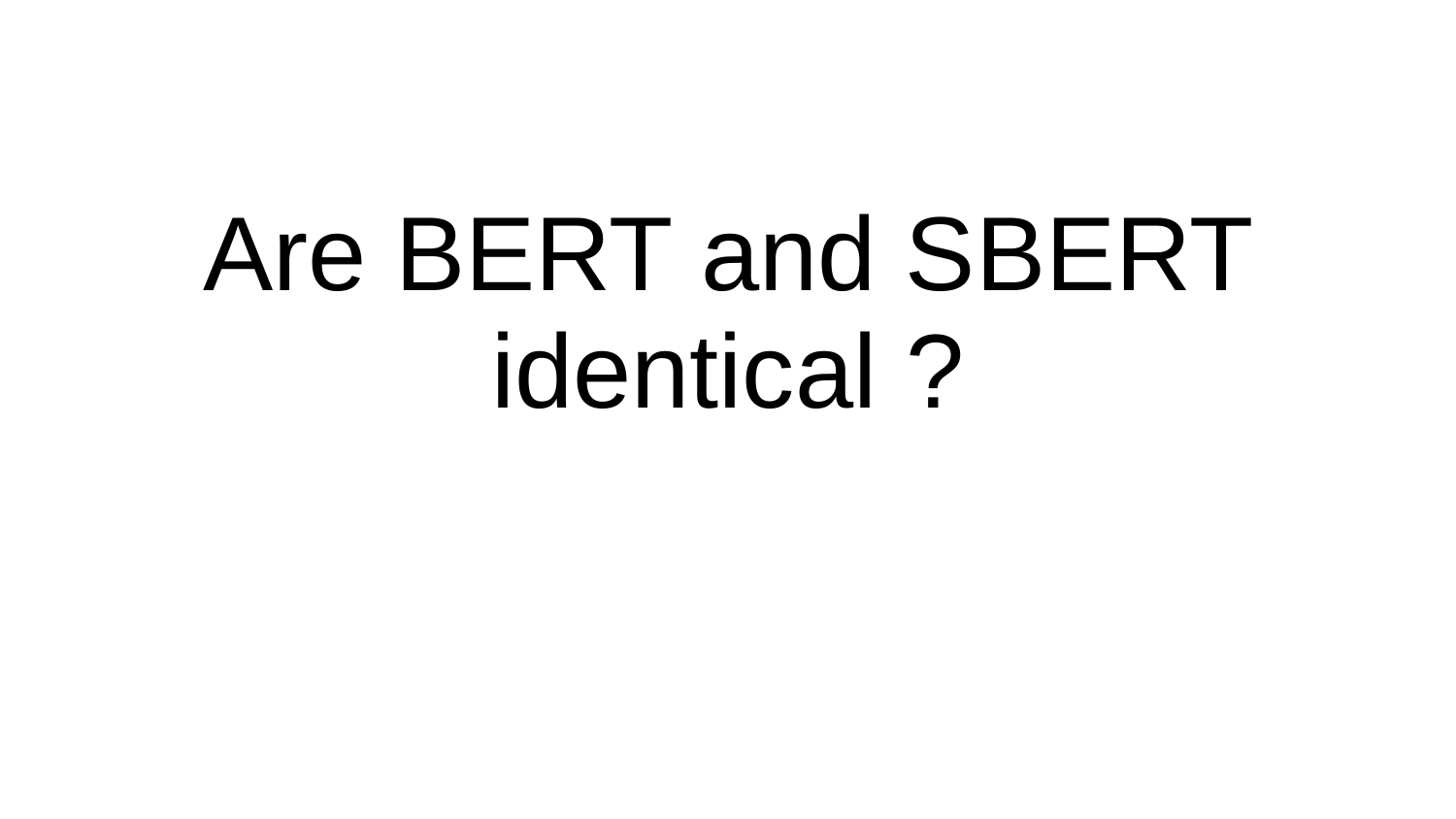

# Are BERT and SBERT identical ?